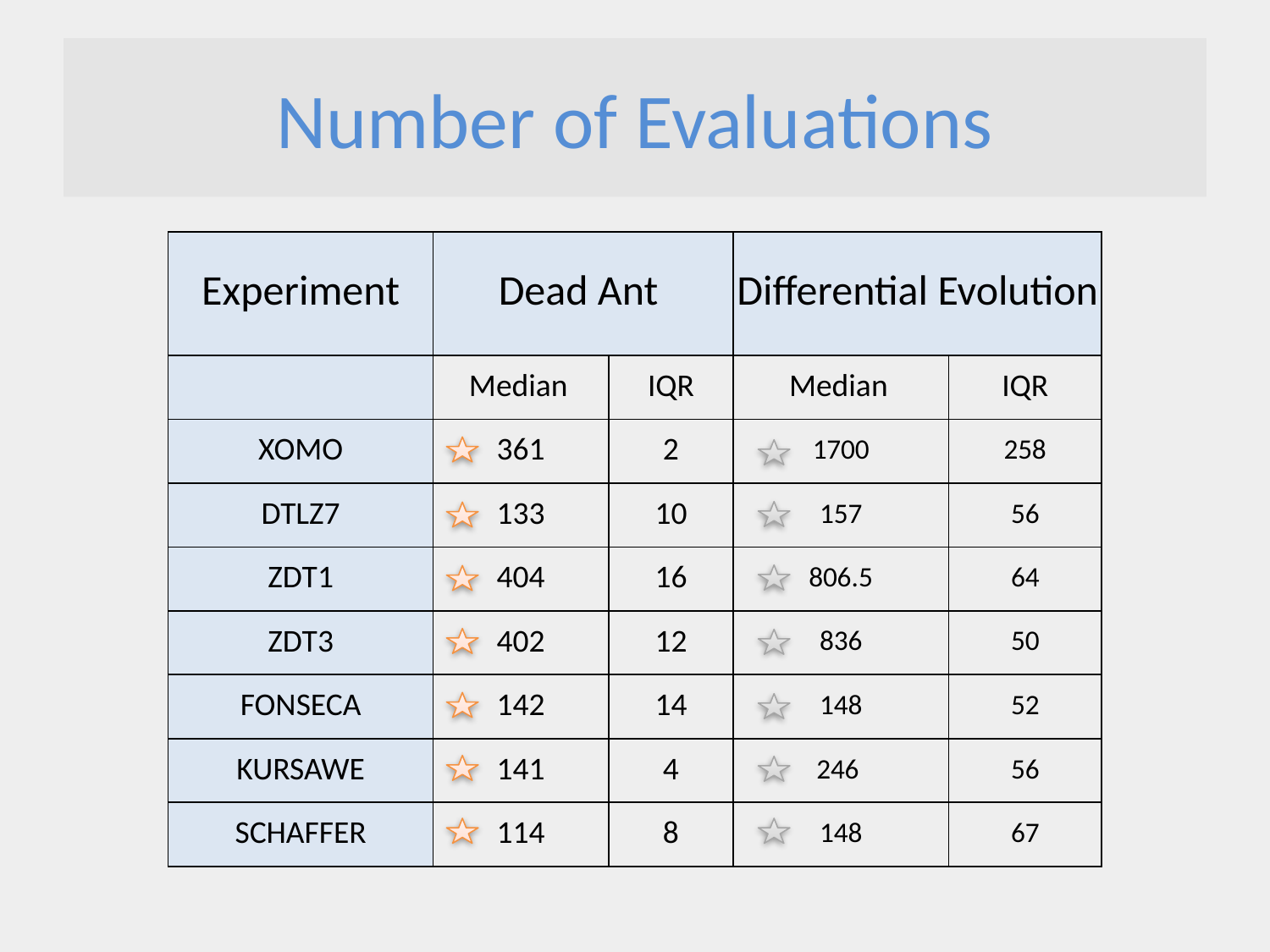

# Number of Evaluations
| Experiment | Dead Ant |  | Differential Evolution |  |
| --- | --- | --- | --- | --- |
|  | Median | IQR | Median | IQR |
| XOMO | 361 | 2 | 1700 | 258 |
| DTLZ7 | 133 | 10 | 157 | 56 |
| ZDT1 | 404 | 16 | 806.5 | 64 |
| ZDT3 | 402 | 12 | 836 | 50 |
| FONSECA | 142 | 14 | 148 | 52 |
| KURSAWE | 141 | 4 | 246 | 56 |
| SCHAFFER | 114 | 8 | 148 | 67 |